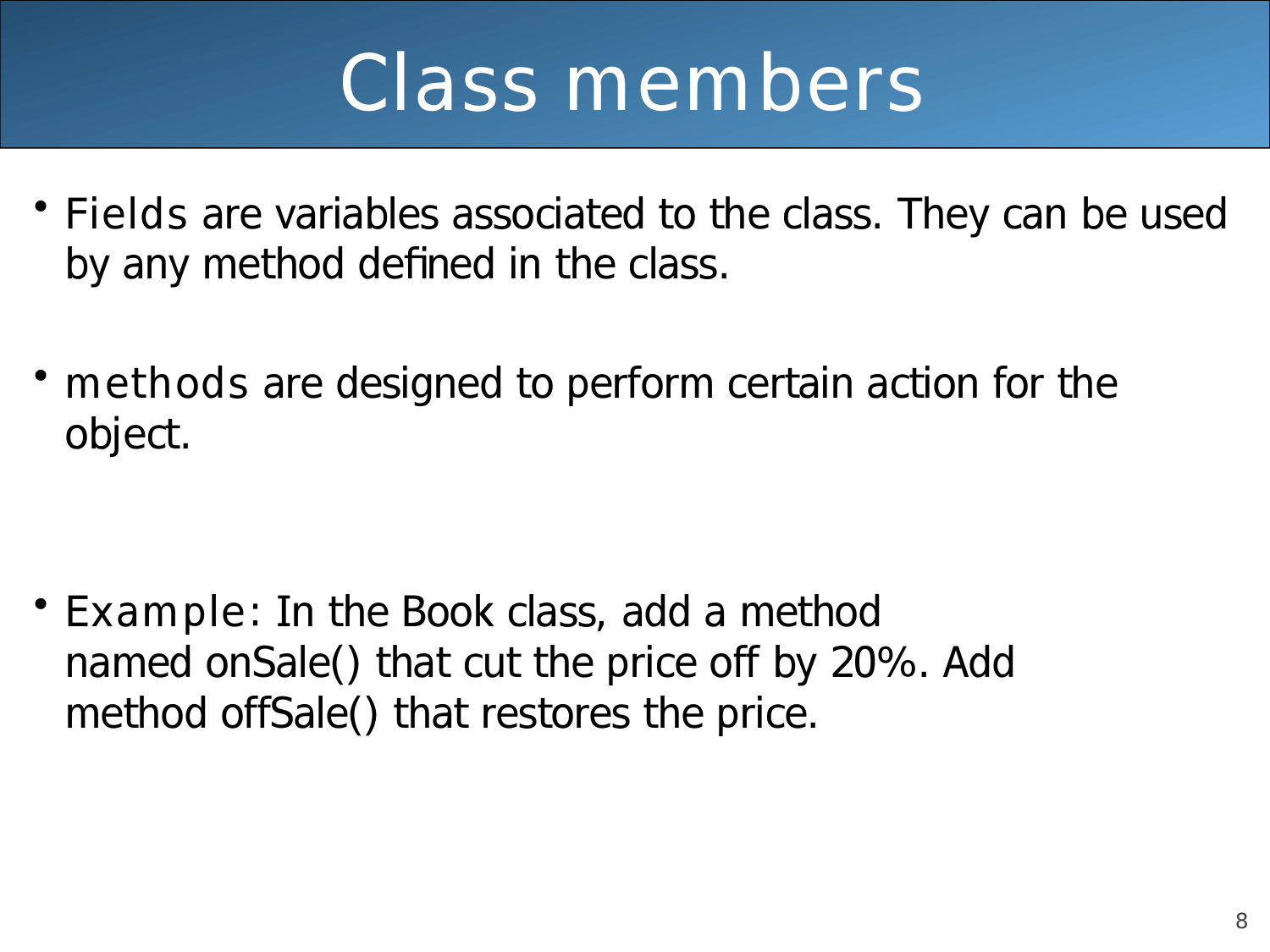

# Class members
Fields are variables associated to the class. They can be used by any method defined in the class.

methods are designed to perform certain action for the object.

Example: In the Book class, add a method named onSale() that cut the price off by 20%. Add method offSale() that restores the price.